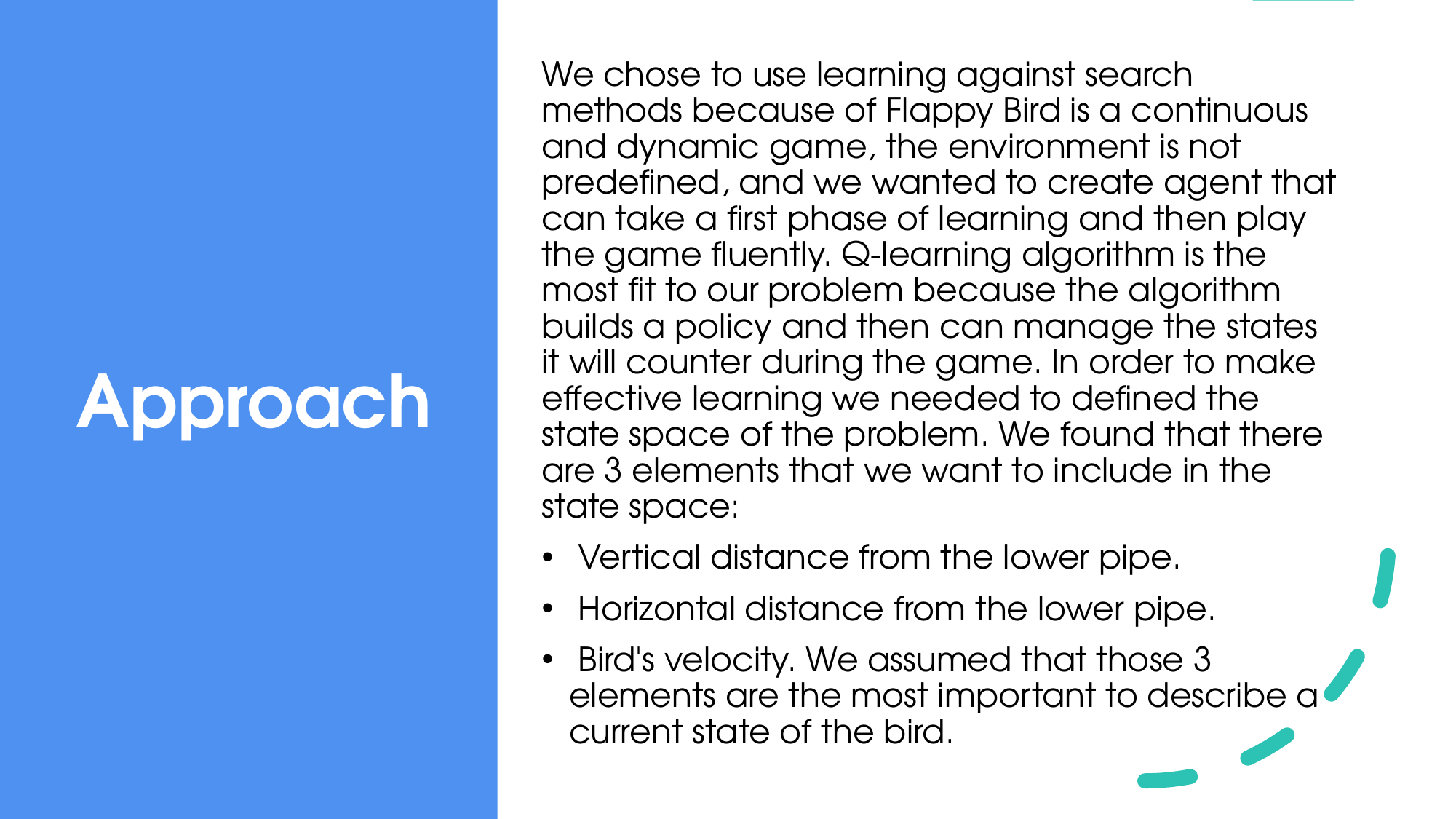

# Approach
We chose to use learning against search methods because of Flappy Bird is a continuous and dynamic game, the environment is not predefined, and we wanted to create agent that can take a first phase of learning and then play the game fluently. Q-learning algorithm is the most fit to our problem because the algorithm builds a policy and then can manage the states it will counter during the game. In order to make effective learning we needed to defined the state space of the problem. We found that there are 3 elements that we want to include in the state space:
 Vertical distance from the lower pipe.
 Horizontal distance from the lower pipe.
 Bird's velocity. We assumed that those 3 elements are the most important to describe a current state of the bird.